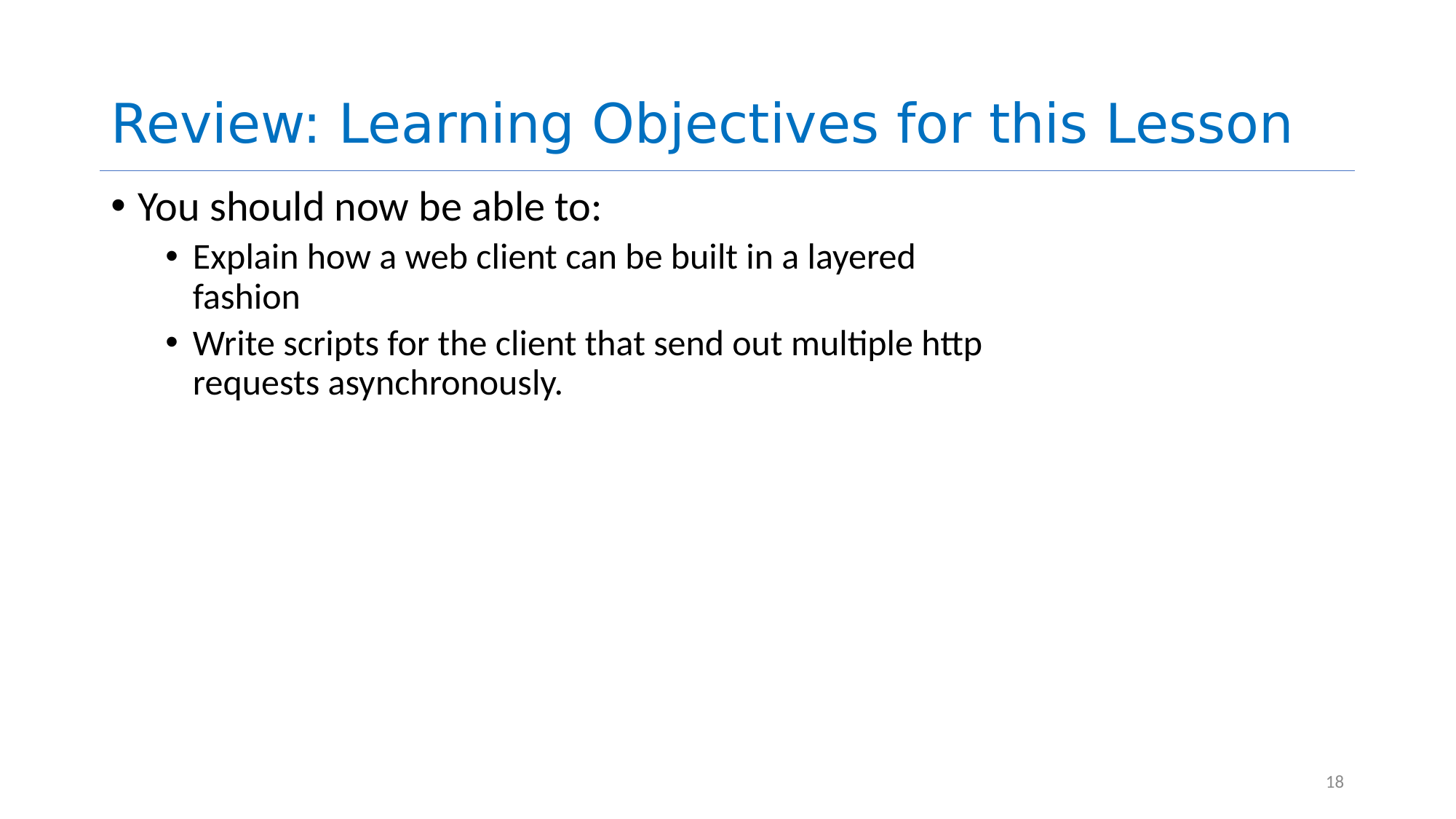

# Review: Learning Objectives for this Lesson
You should now be able to:
Explain how a web client can be built in a layered fashion
Write scripts for the client that send out multiple http requests asynchronously.

18